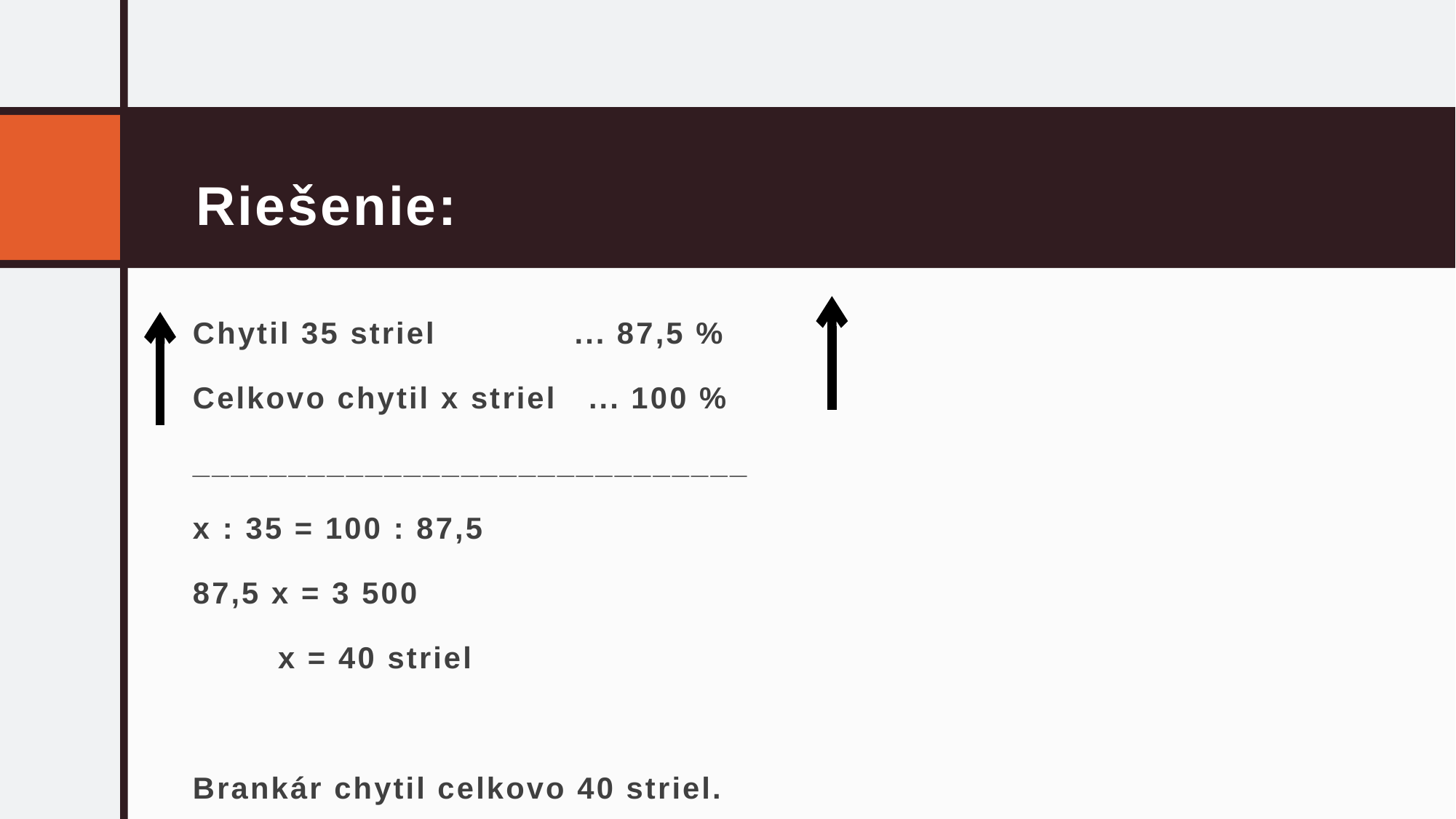

# Riešenie:

Chytil 35 striel             ... 87,5 %
Celkovo chytil x striel   ... 100 %
_____________________________
x : 35 = 100 : 87,5
87,5 x = 3 500
        x = 40 striel

Brankár chytil celkovo 40 striel.